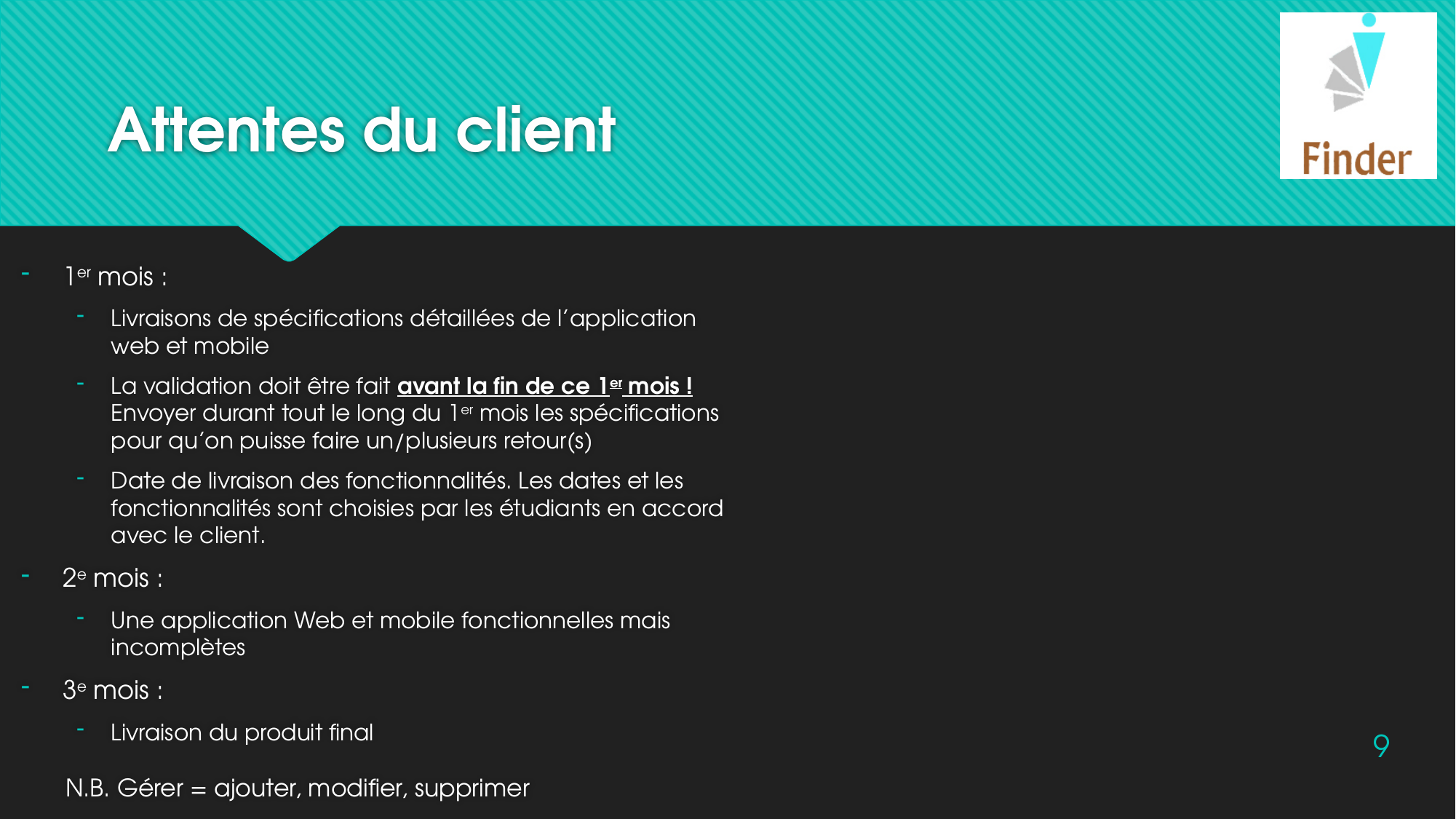

# Attentes du client
1er mois :
Livraisons de spécifications détaillées de l’application web et mobile
La validation doit être fait avant la fin de ce 1er mois ! Envoyer durant tout le long du 1er mois les spécifications pour qu’on puisse faire un/plusieurs retour(s)
Date de livraison des fonctionnalités. Les dates et les fonctionnalités sont choisies par les étudiants en accord avec le client.
2e mois :
Une application Web et mobile fonctionnelles mais incomplètes
3e mois :
Livraison du produit final

9
N.B. Gérer = ajouter, modifier, supprimer